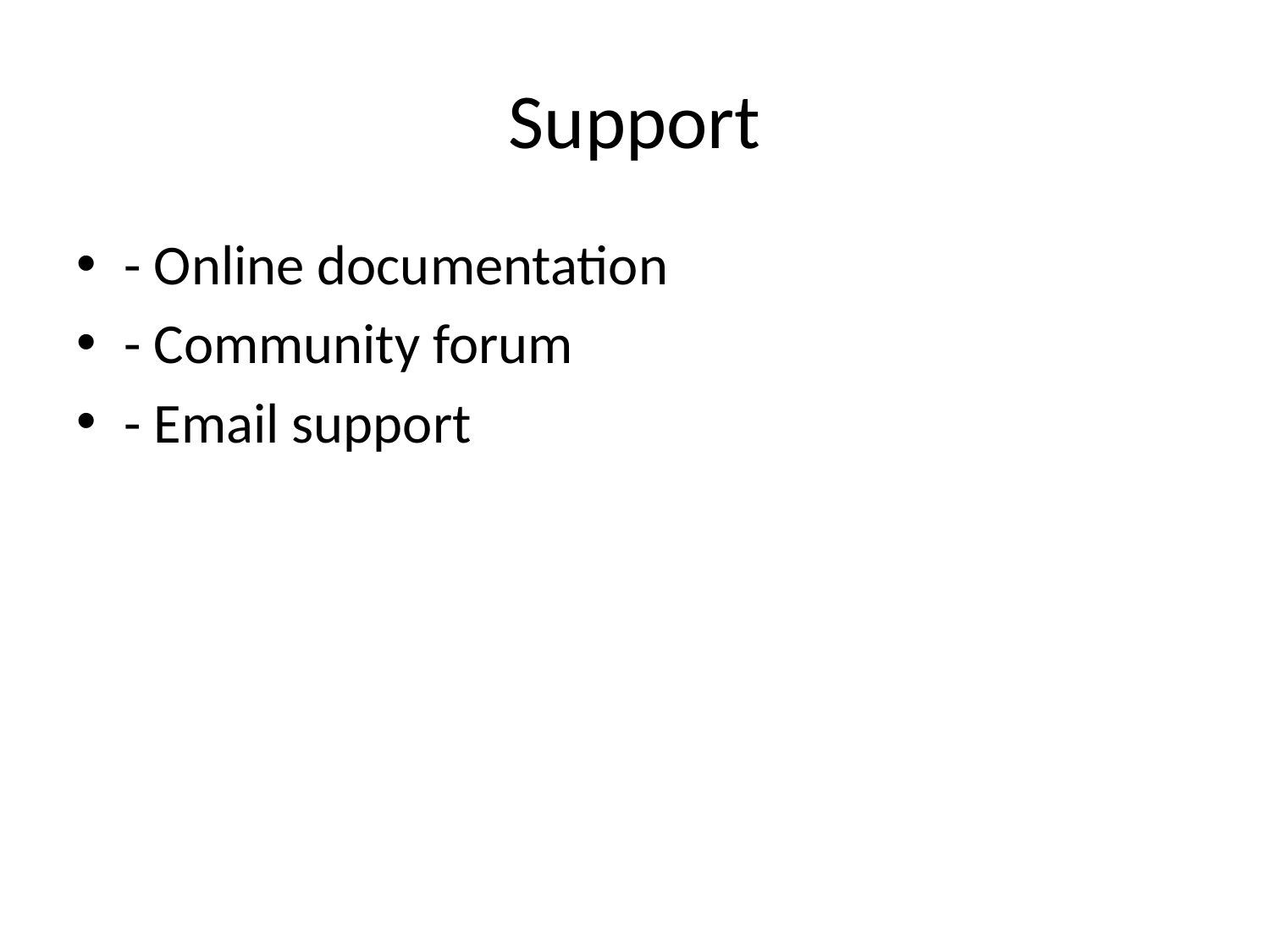

# Support
- Online documentation
- Community forum
- Email support